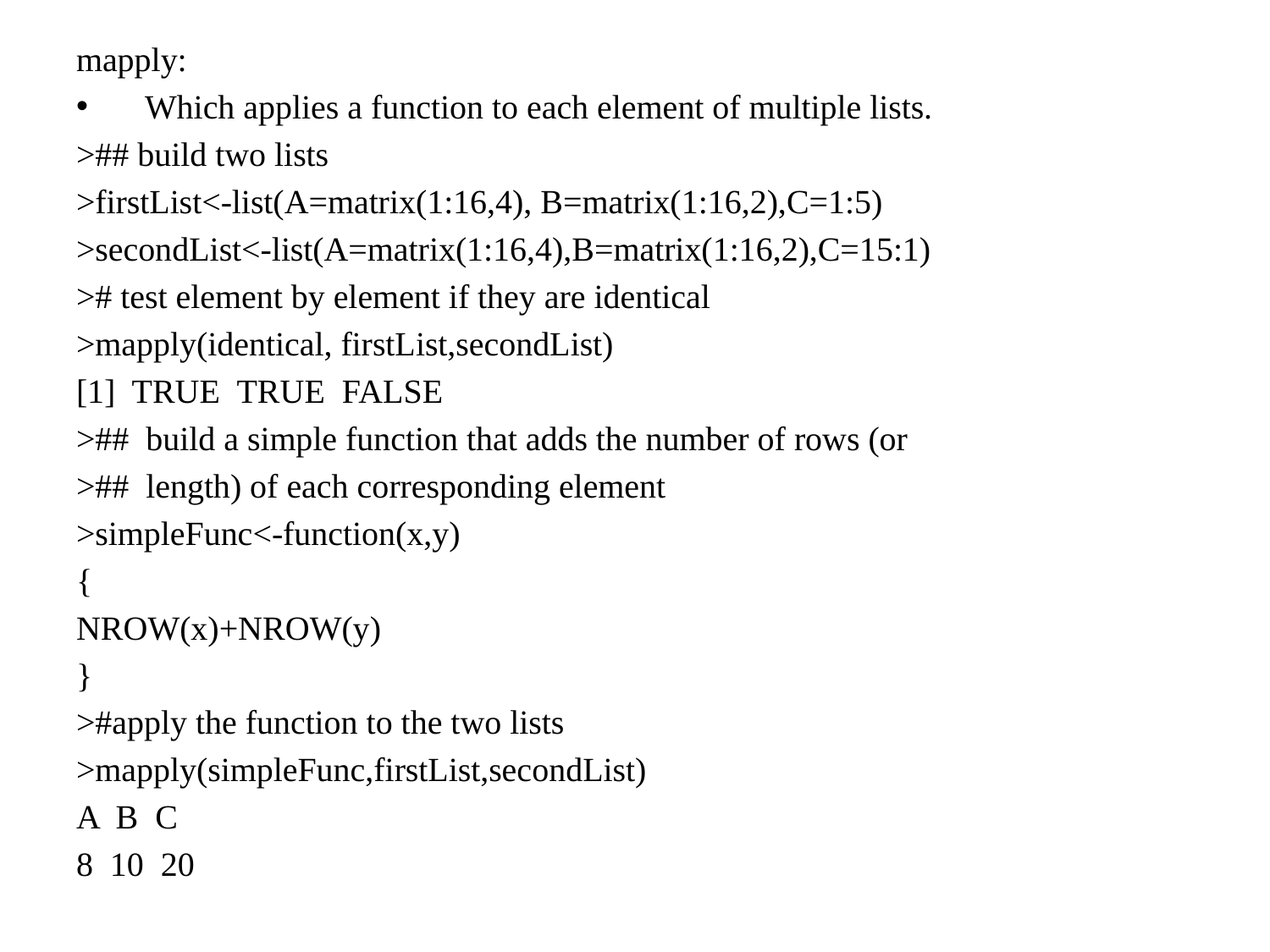

mapply:
Which applies a function to each element of multiple lists.
>## build two lists
>firstList<-list(A=matrix(1:16,4), B=matrix(1:16,2),C=1:5)
>secondList<-list(A=matrix(1:16,4),B=matrix(1:16,2),C=15:1)
># test element by element if they are identical
>mapply(identical, firstList,secondList)
[1]  TRUE  TRUE  FALSE
>##  build a simple function that adds the number of rows (or
>##  length) of each corresponding element
>simpleFunc<-function(x,y)
{
NROW(x)+NROW(y)
}
>#apply the function to the two lists
>mapply(simpleFunc,firstList,secondList)
A  B  C
8  10  20